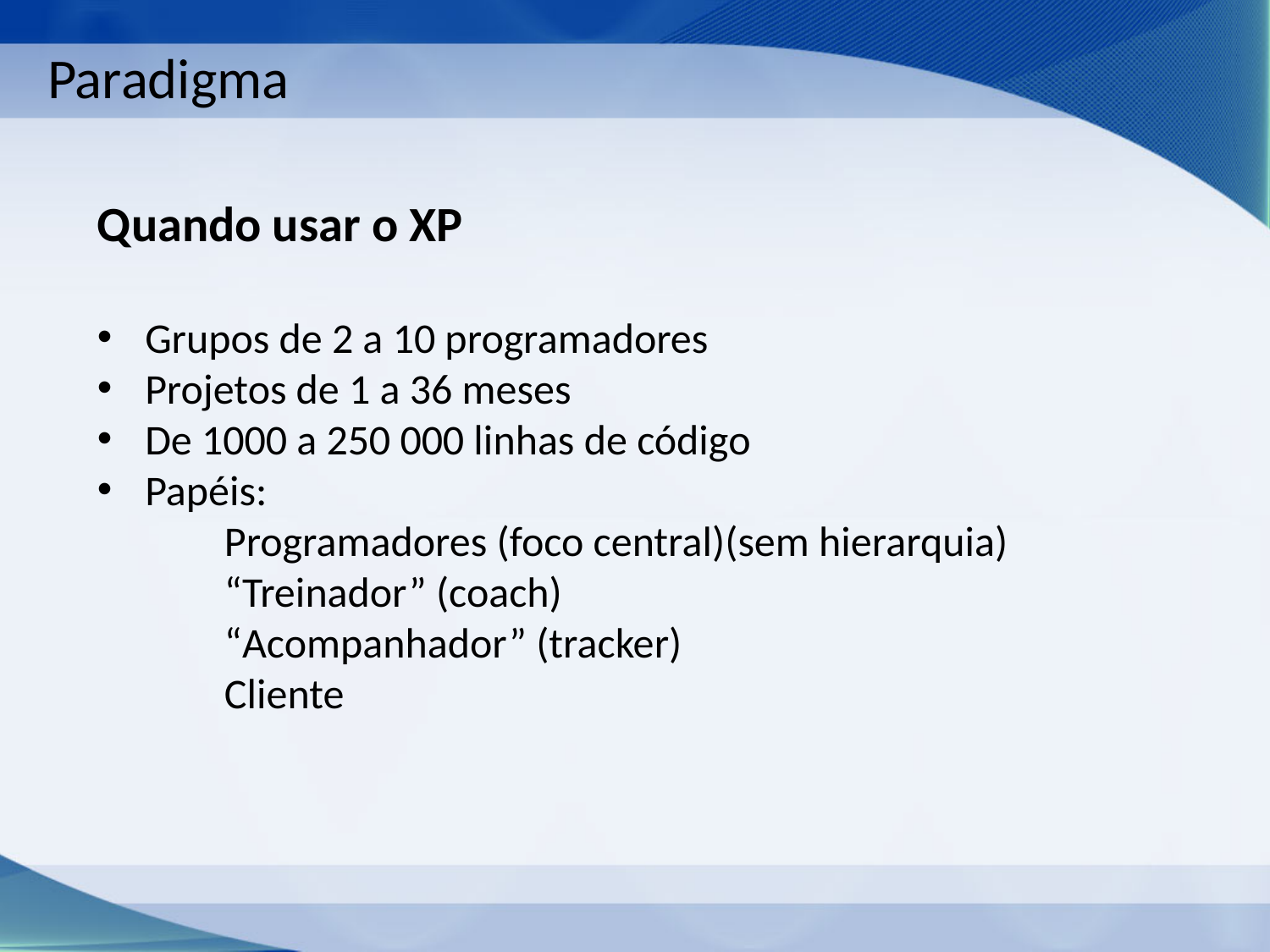

Paradigma
Quando usar o XP

Grupos de 2 a 10 programadores
Projetos de 1 a 36 meses
De 1000 a 250 000 linhas de código
Papéis:
Programadores (foco central)(sem hierarquia)
“Treinador” (coach)
“Acompanhador” (tracker)
Cliente